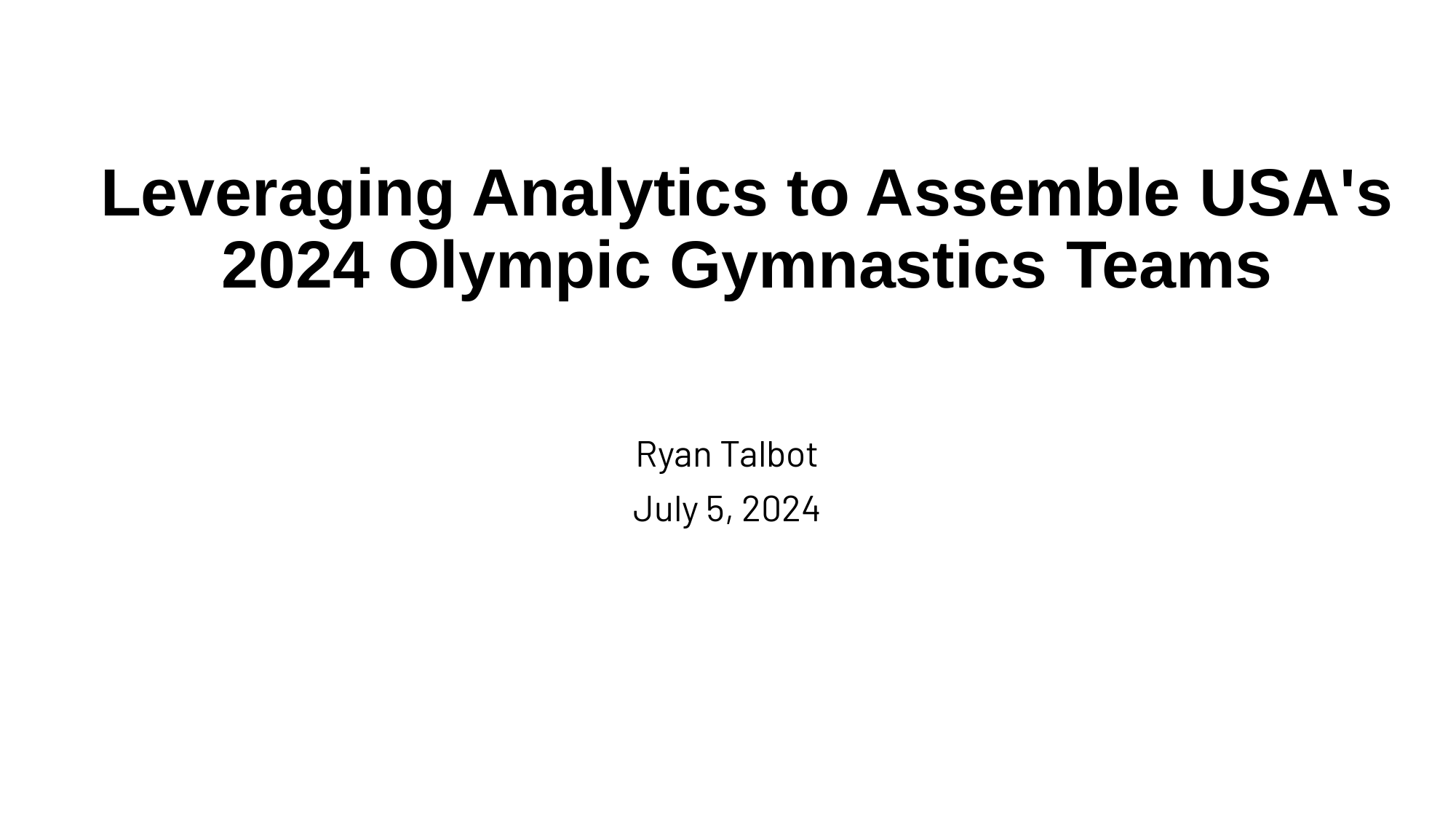

# Leveraging Analytics to Assemble USA's 2024 Olympic Gymnastics Teams
Ryan Talbot
July 5, 2024